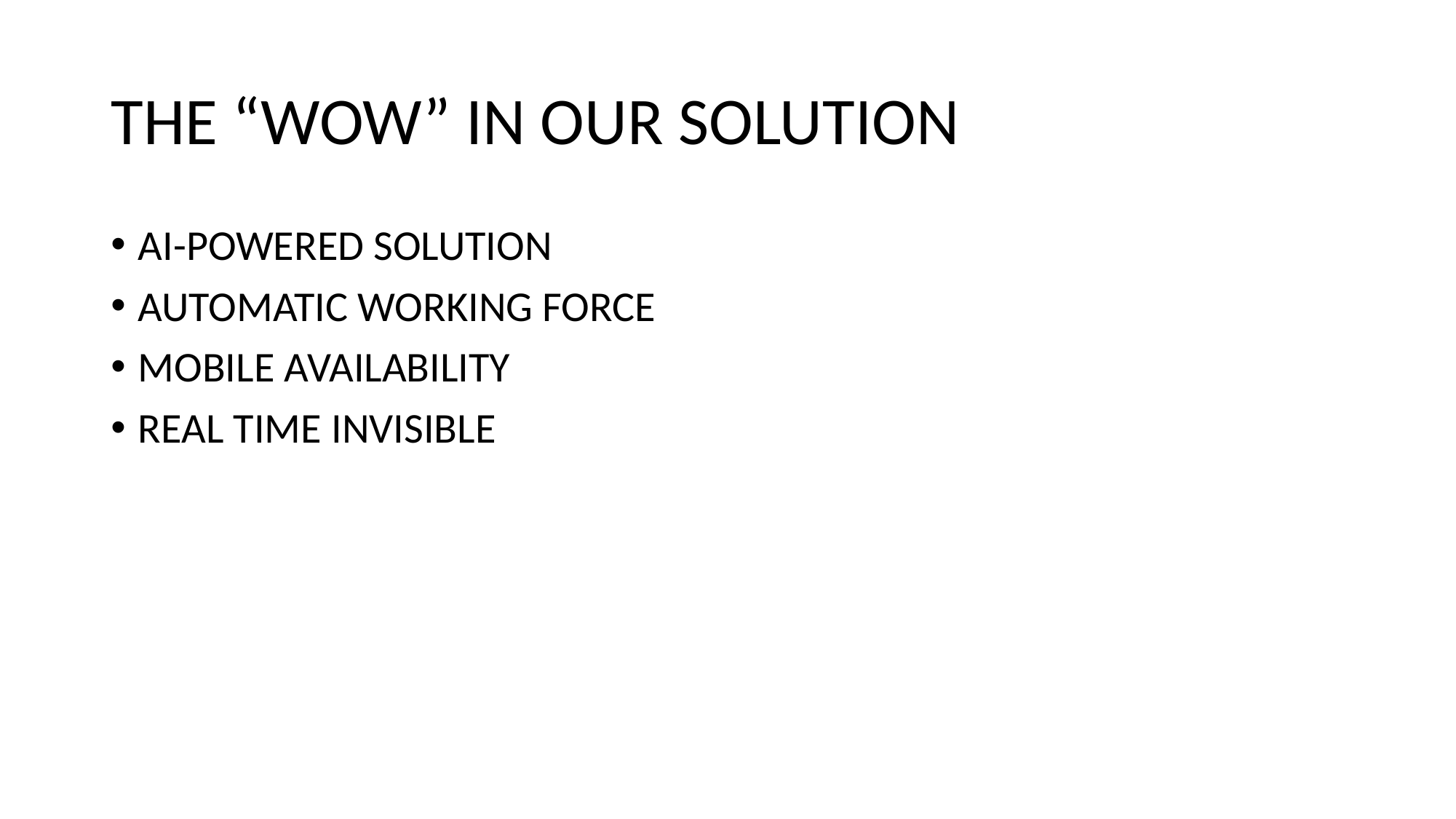

# THE “WOW” IN OUR SOLUTION
AI-POWERED SOLUTION
AUTOMATIC WORKING FORCE
MOBILE AVAILABILITY
REAL TIME INVISIBLE